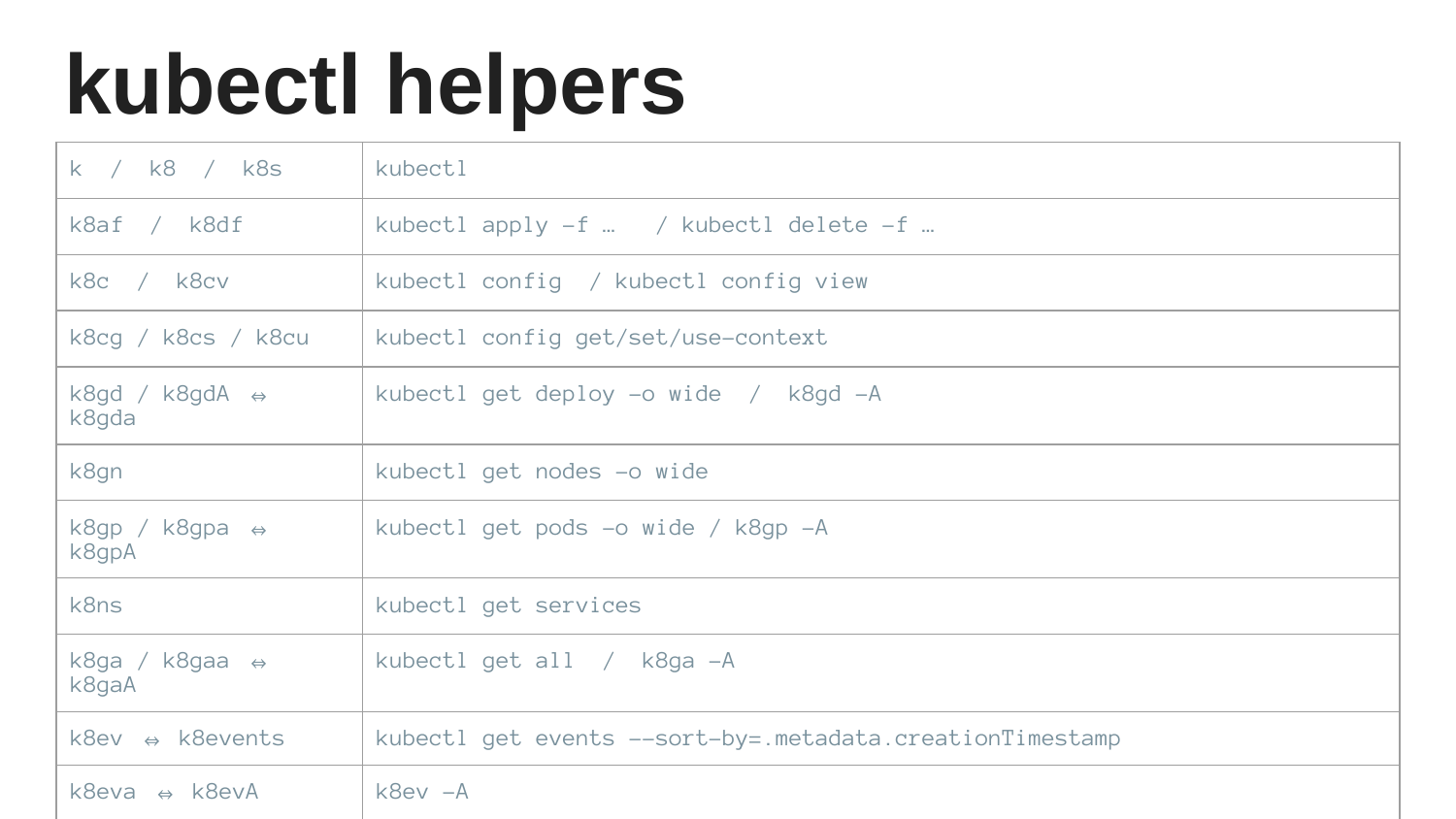

# kubectl helpers
| k / k8 / k8s | kubectl |
| --- | --- |
| k8af / k8df | kubectl apply -f … / kubectl delete -f … |
| k8c / k8cv | kubectl config / kubectl config view |
| k8cg / k8cs / k8cu | kubectl config get/set/use-context |
| k8gd / k8gdA ⇔ k8gda | kubectl get deploy -o wide / k8gd -A |
| k8gn | kubectl get nodes -o wide |
| k8gp / k8gpa ⇔ k8gpA | kubectl get pods -o wide / k8gp -A |
| k8ns | kubectl get services |
| k8ga / k8gaa ⇔ k8gaA | kubectl get all / k8ga -A |
| k8ev ⇔ k8events | kubectl get events --sort-by=.metadata.creationTimestamp |
| k8eva ⇔ k8evA | k8ev -A |